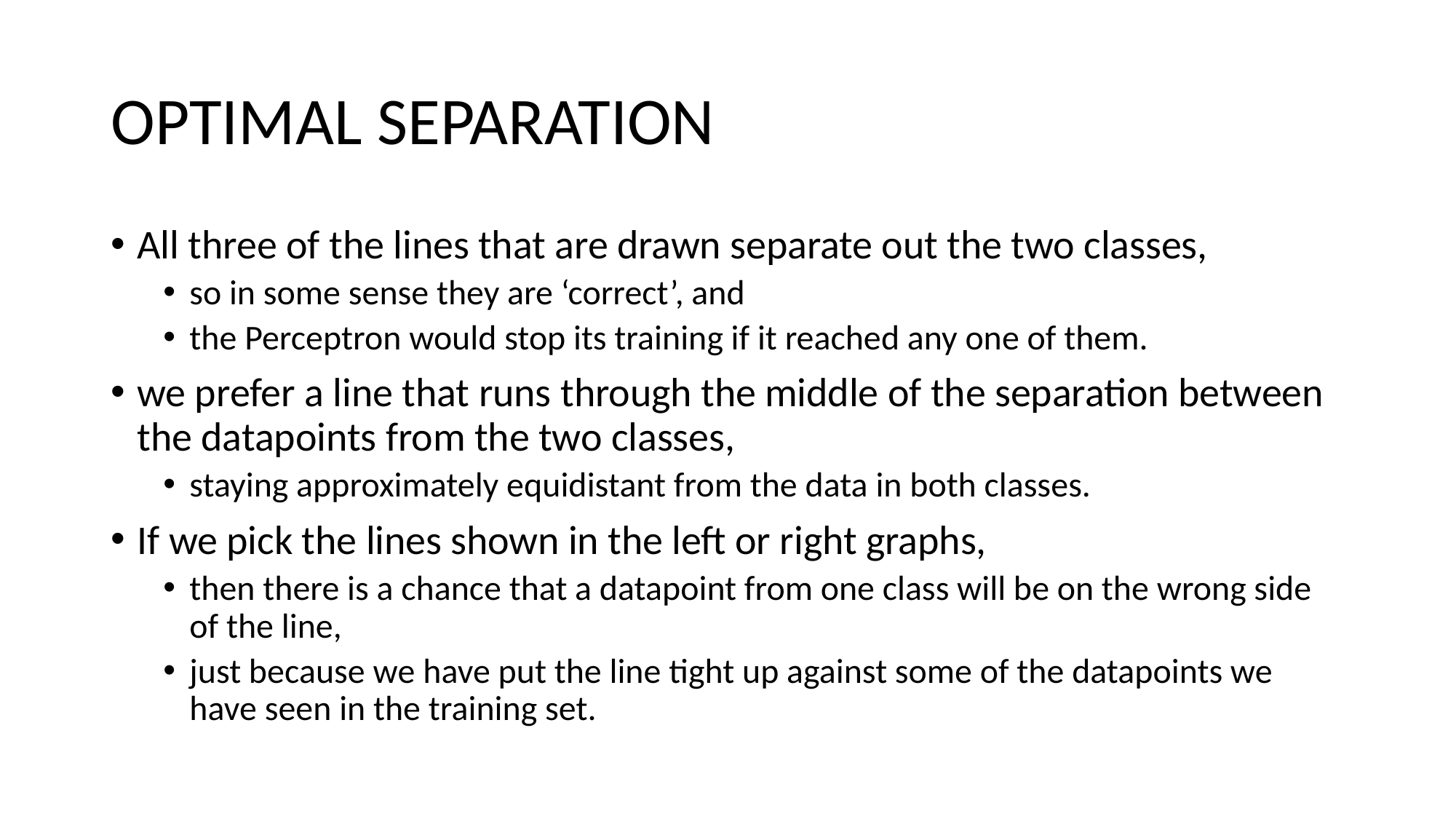

# OPTIMAL SEPARATION
All three of the lines that are drawn separate out the two classes,
so in some sense they are ‘correct’, and
the Perceptron would stop its training if it reached any one of them.
we prefer a line that runs through the middle of the separation between the datapoints from the two classes,
staying approximately equidistant from the data in both classes.
If we pick the lines shown in the left or right graphs,
then there is a chance that a datapoint from one class will be on the wrong side of the line,
just because we have put the line tight up against some of the datapoints we have seen in the training set.